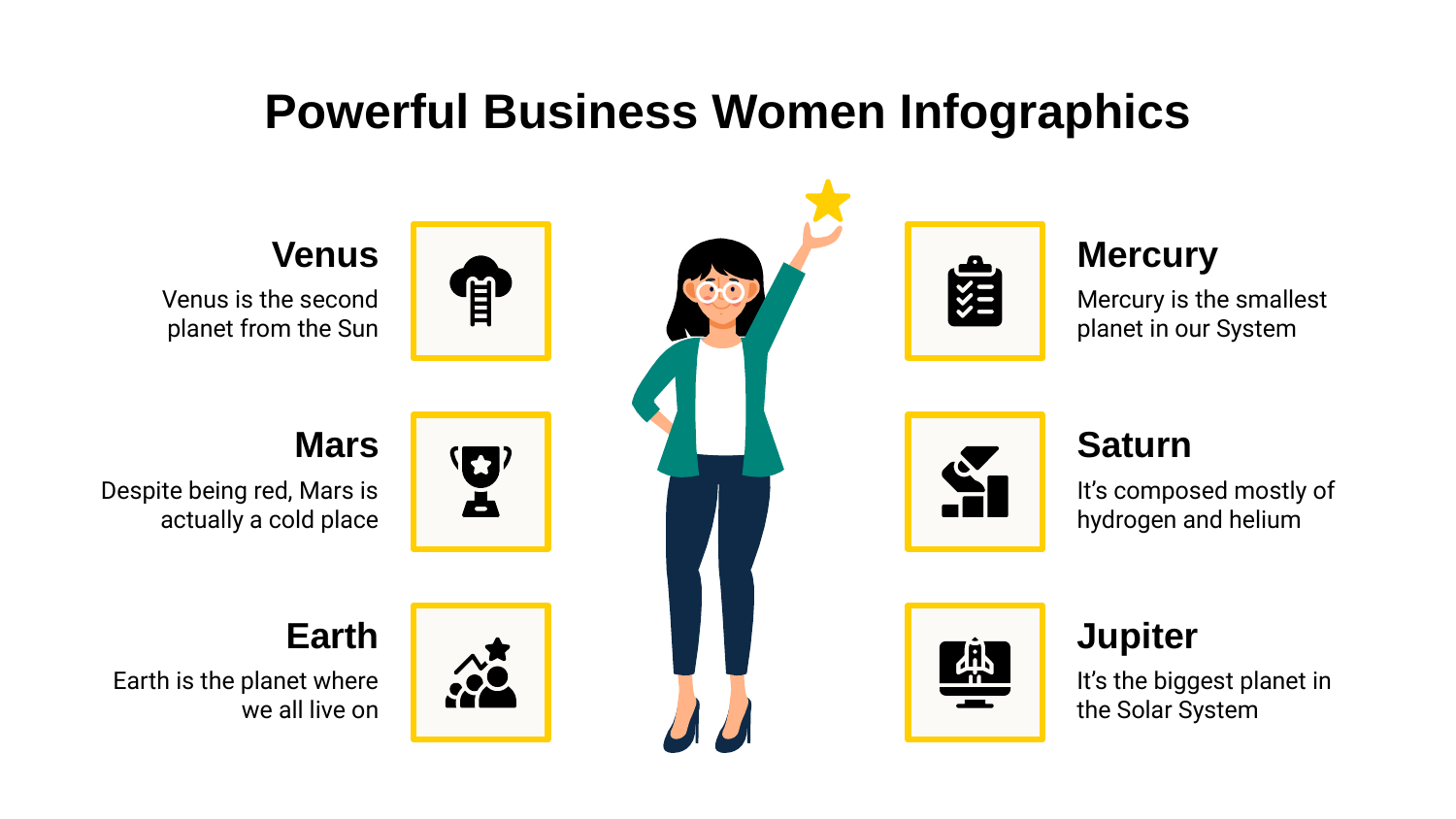

# Powerful Business Women Infographics

Venus
Venus is the second planet from the Sun

Mercury
Mercury is the smallest planet in our System

Mars
Despite being red, Mars is actually a cold place

Saturn
It’s composed mostly of hydrogen and helium

Earth
Earth is the planet where we all live on

Jupiter
It’s the biggest planet in the Solar System